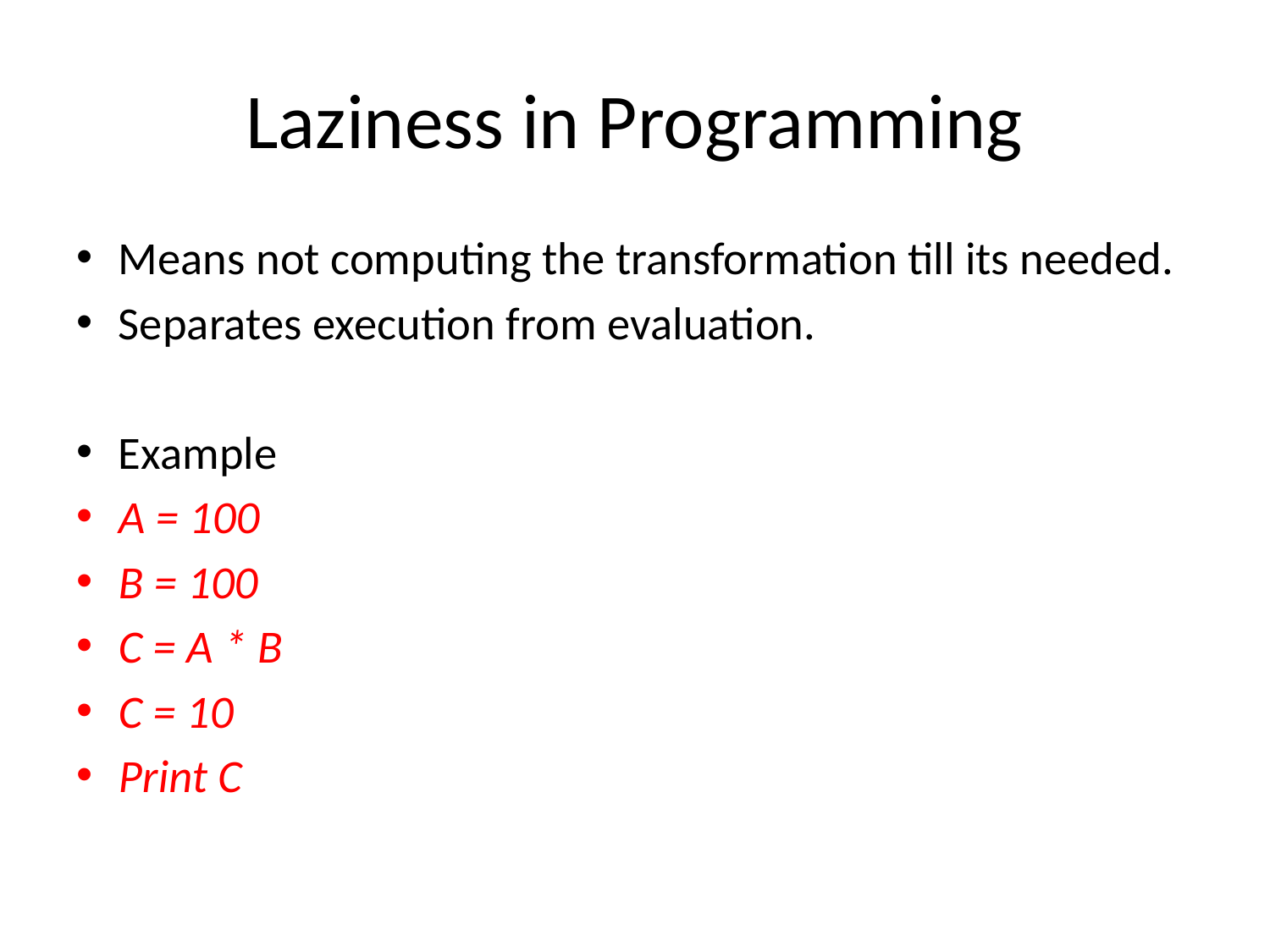

# Laziness in Programming
Means not computing the transformation till its needed.
Separates execution from evaluation.

Example
A = 100
B = 100
C = A * B
C = 10
Print C